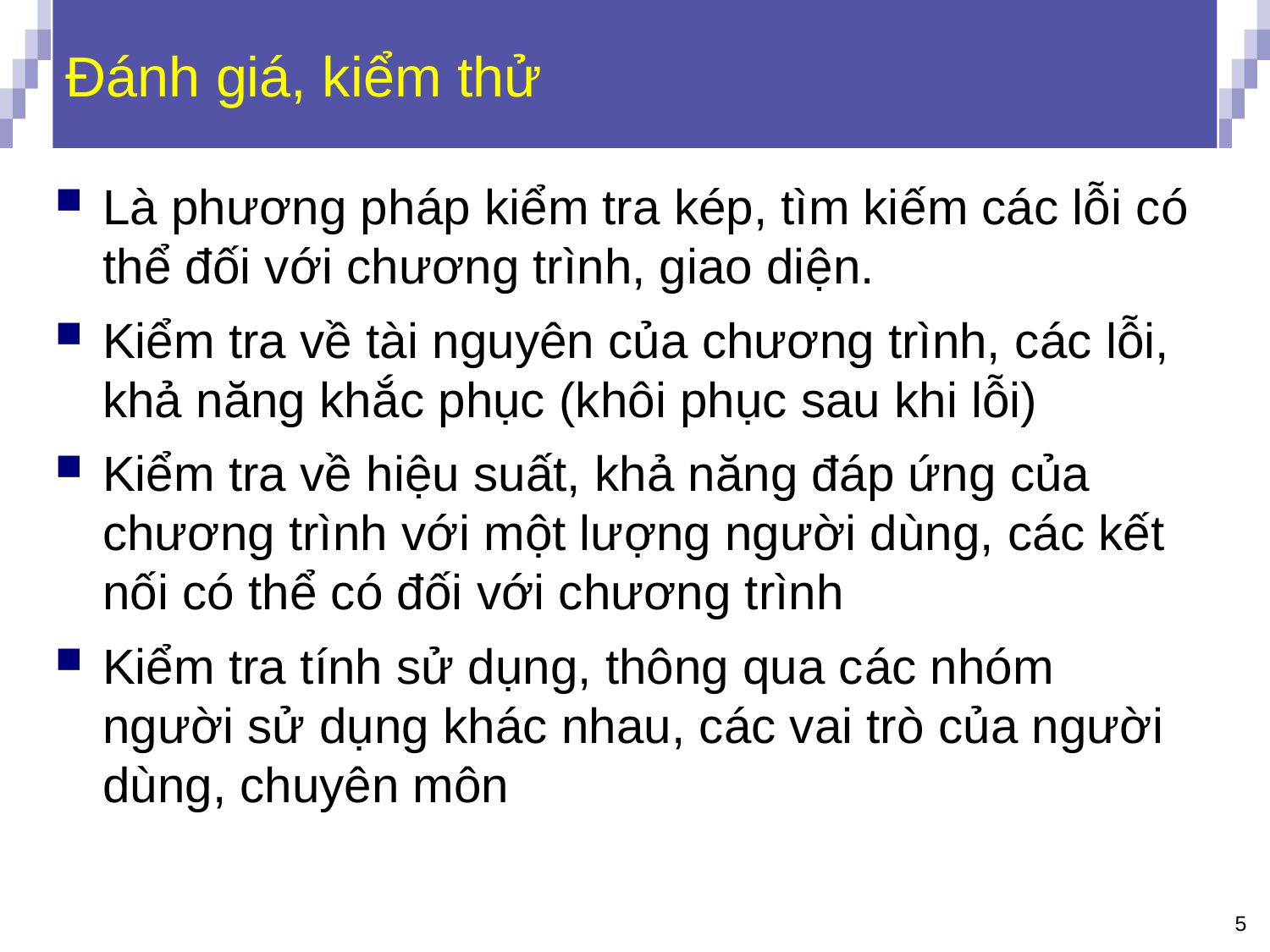

# Đánh giá, kiểm thử
Là phương pháp kiểm tra kép, tìm kiếm các lỗi có thể đối với chương trình, giao diện.
Kiểm tra về tài nguyên của chương trình, các lỗi, khả năng khắc phục (khôi phục sau khi lỗi)
Kiểm tra về hiệu suất, khả năng đáp ứng của chương trình với một lượng người dùng, các kết nối có thể có đối với chương trình
Kiểm tra tính sử dụng, thông qua các nhóm người sử dụng khác nhau, các vai trò của người dùng, chuyên môn

5